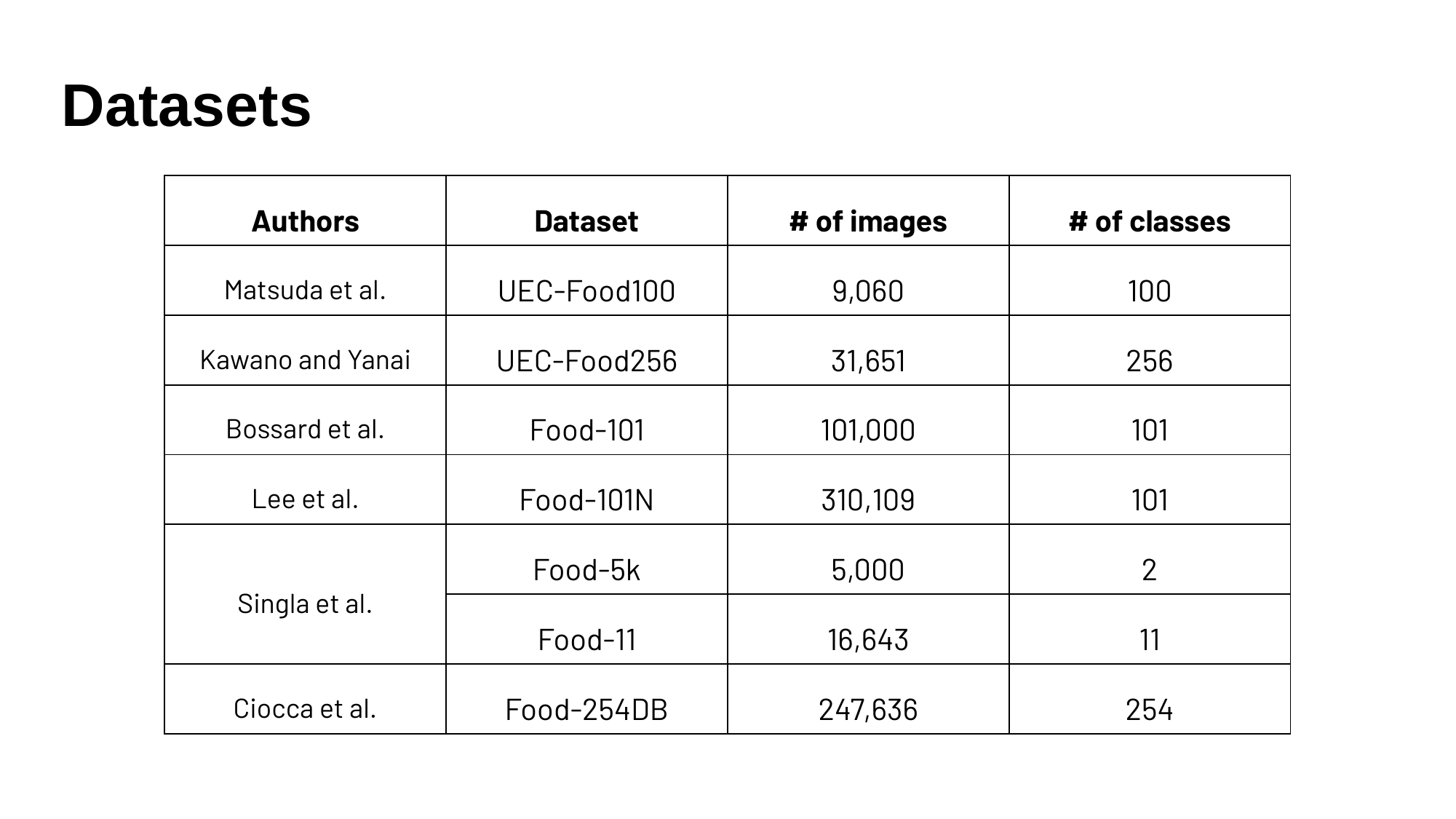

Datasets
| Authors | Dataset | # of images | # of classes |
| --- | --- | --- | --- |
| Matsuda et al. | UEC-Food100 | 9,060 | 100 |
| Kawano and Yanai | UEC-Food256 | 31,651 | 256 |
| Bossard et al. | Food-101 | 101,000 | 101 |
| Lee et al. | Food-101N | 310,109 | 101 |
| Singla et al. | Food-5k | 5,000 | 2 |
|  | Food-11 | 16,643 | 11 |
| Ciocca et al. | Food-254DB | 247,636 | 254 |